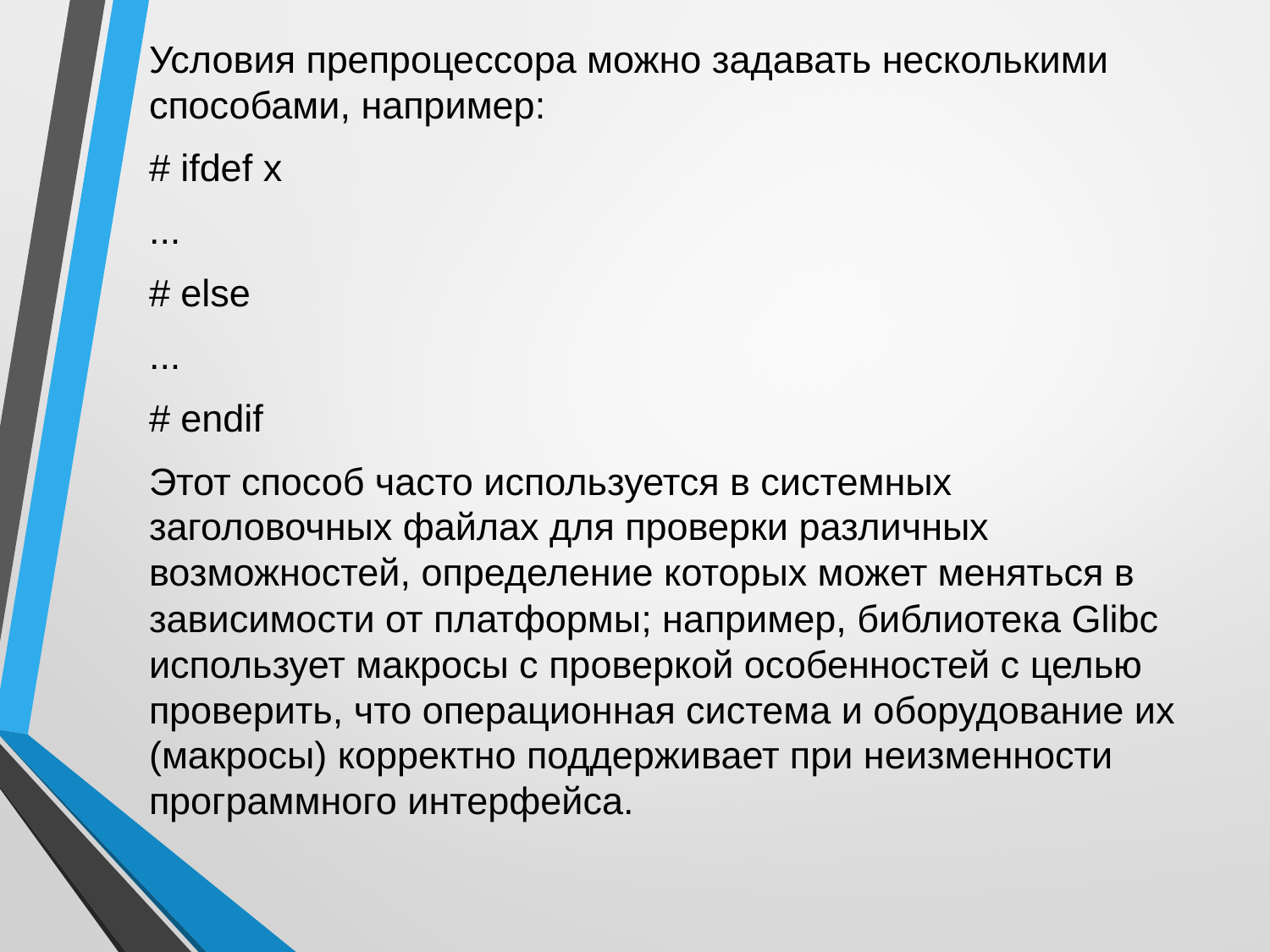

Условия препроцессора можно задавать несколькими способами, например:
# ifdef x
...
# else
...
# endif
Этот способ часто используется в системных заголовочных файлах для проверки различных возможностей, определение которых может меняться в зависимости от платформы; например, библиотека Glibc использует макросы с проверкой особенностей с целью проверить, что операционная система и оборудование их (макросы) корректно поддерживает при неизменности программного интерфейса.